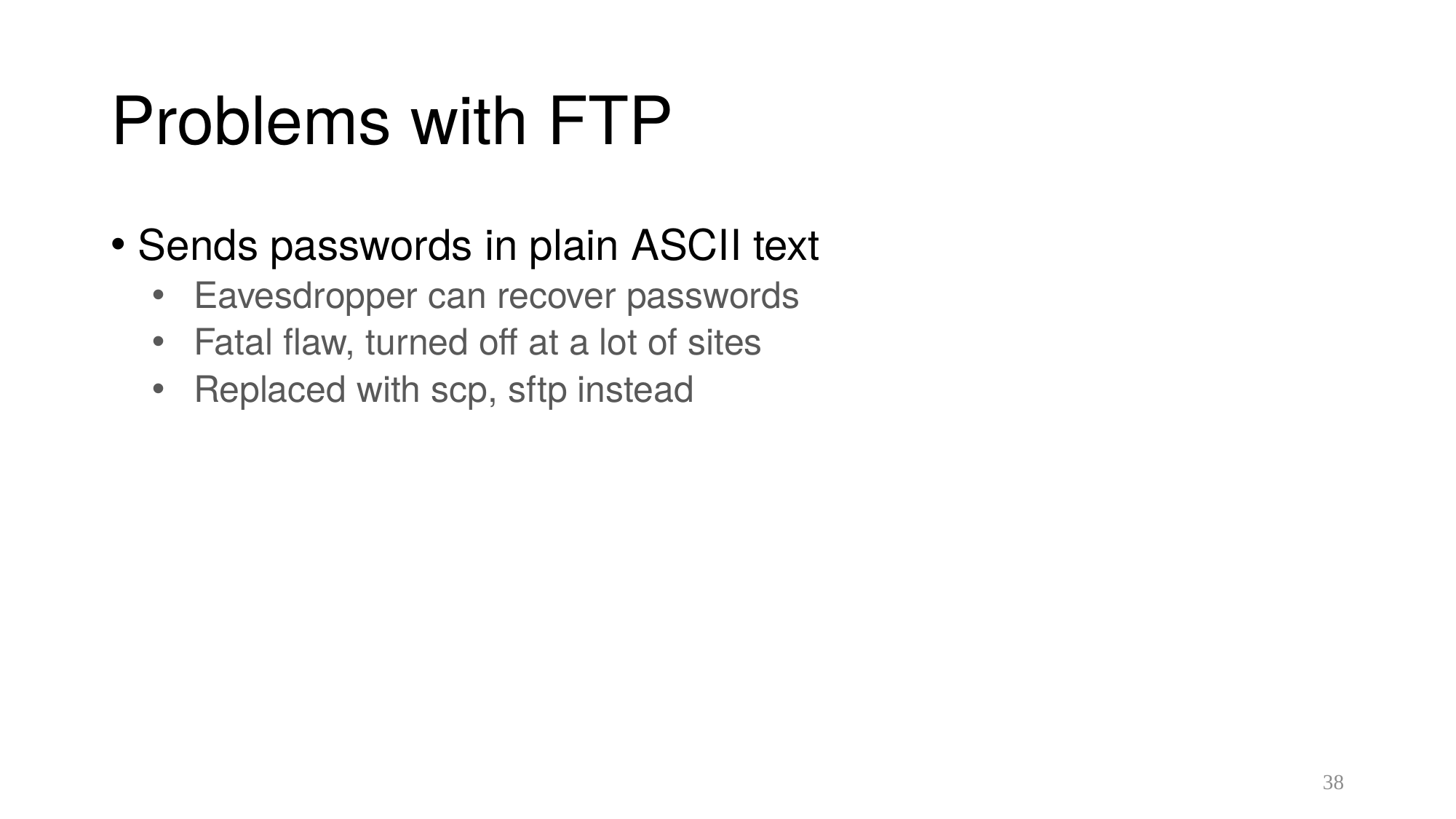

# Problems with FTP
Sends passwords in plain ASCII text
Eavesdropper can recover passwords
Fatal flaw, turned off at a lot of sites
Replaced with scp, sftp instead

38